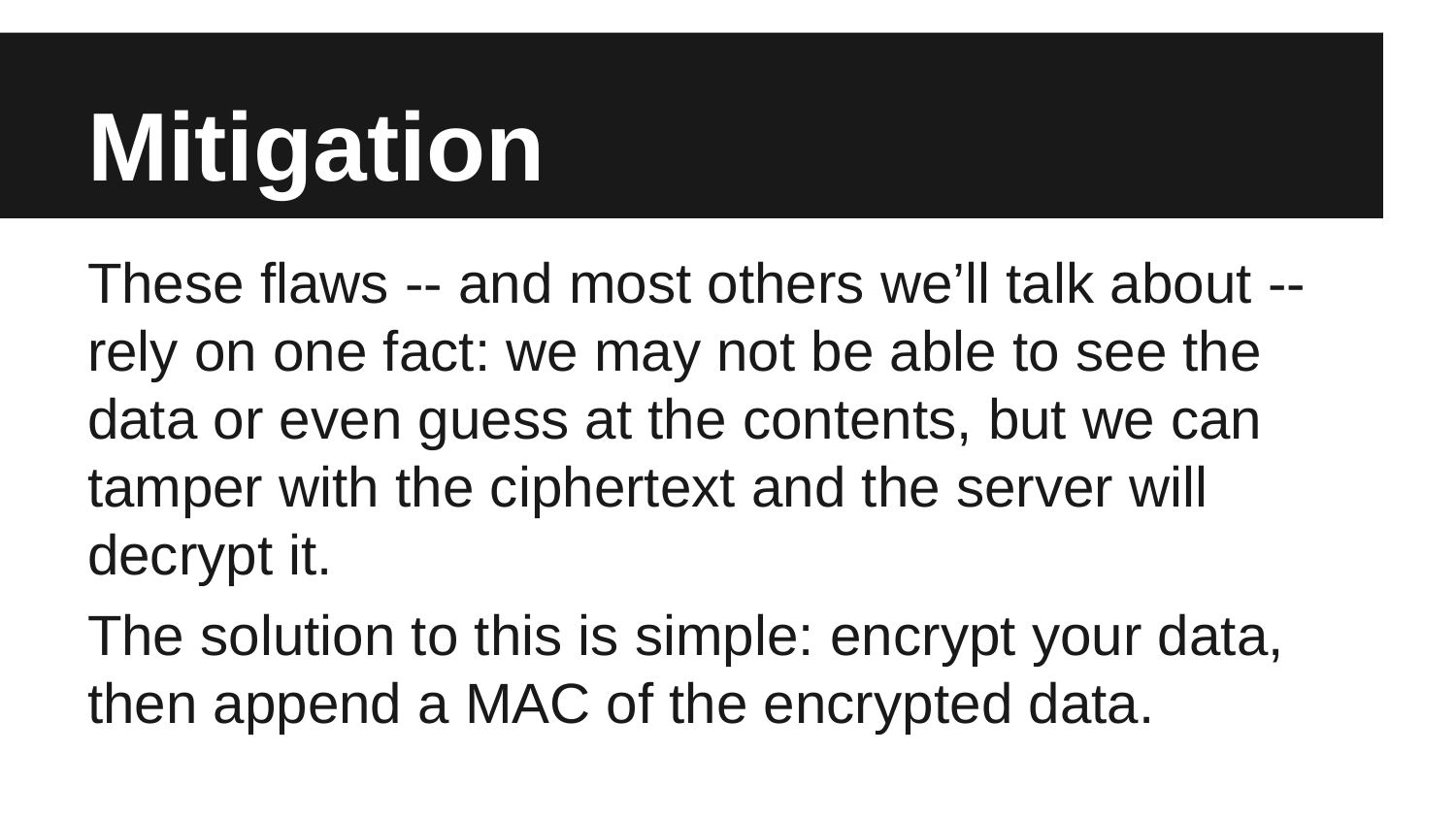

# Mitigation
These flaws -- and most others we’ll talk about -- rely on one fact: we may not be able to see the data or even guess at the contents, but we can tamper with the ciphertext and the server will decrypt it.
The solution to this is simple: encrypt your data, then append a MAC of the encrypted data.

This prevents any tampering of ciphertext blobs.